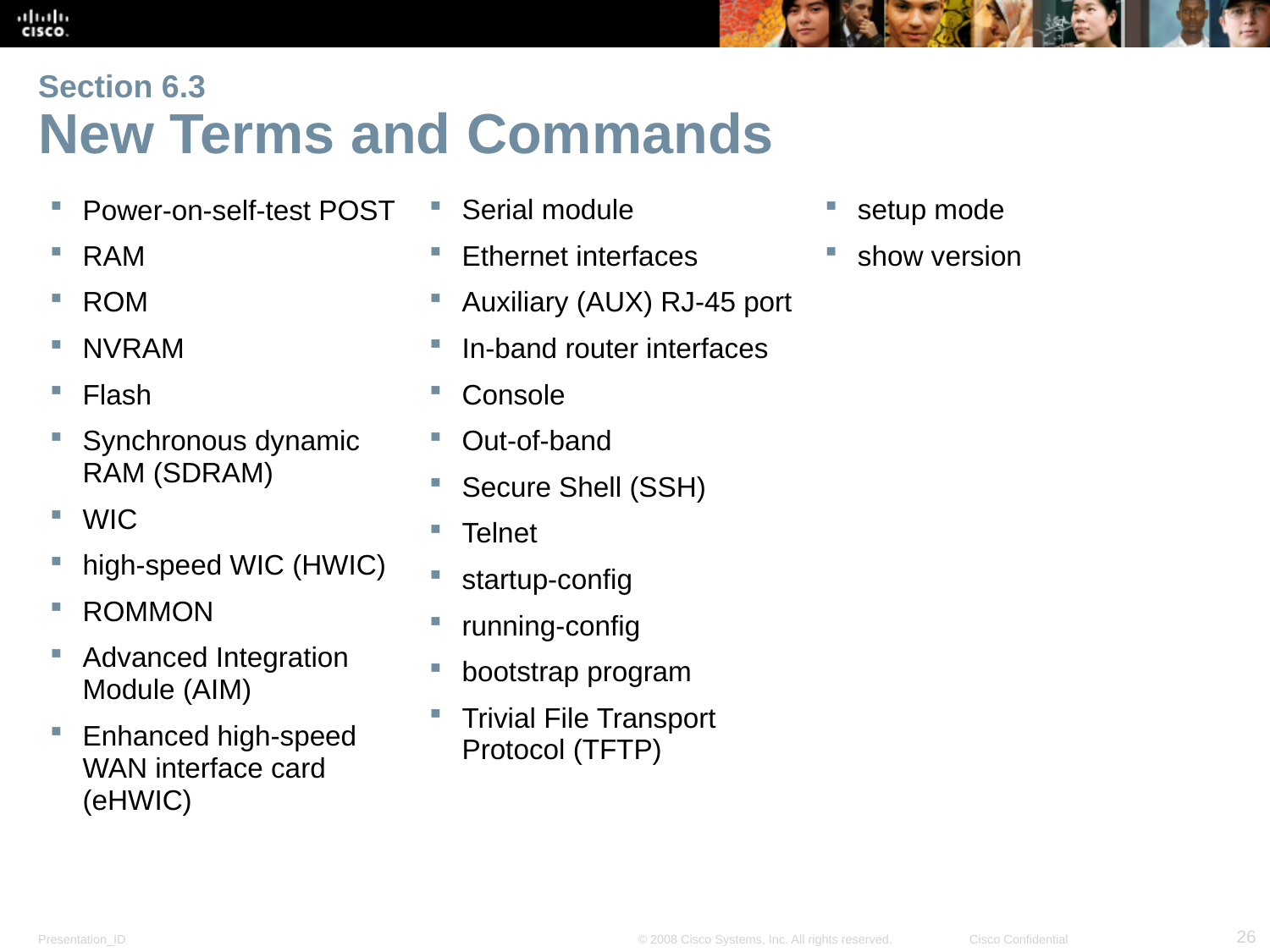

# Section 6.3 New Terms and Commands
Power-on-self-test POST
RAM
ROM
NVRAM
Flash
Synchronous dynamic RAM (SDRAM)
WIC
high-speed WIC (HWIC)
ROMMON
Advanced Integration Module (AIM)
Enhanced high-speed WAN interface card (eHWIC)

Serial module
Ethernet interfaces
Auxiliary (AUX) RJ-45 port
In-band router interfaces
Console
Out-of-band
Secure Shell (SSH)
Telnet
startup-config
running-config
bootstrap program
Trivial File Transport Protocol (TFTP)

setup mode
show version